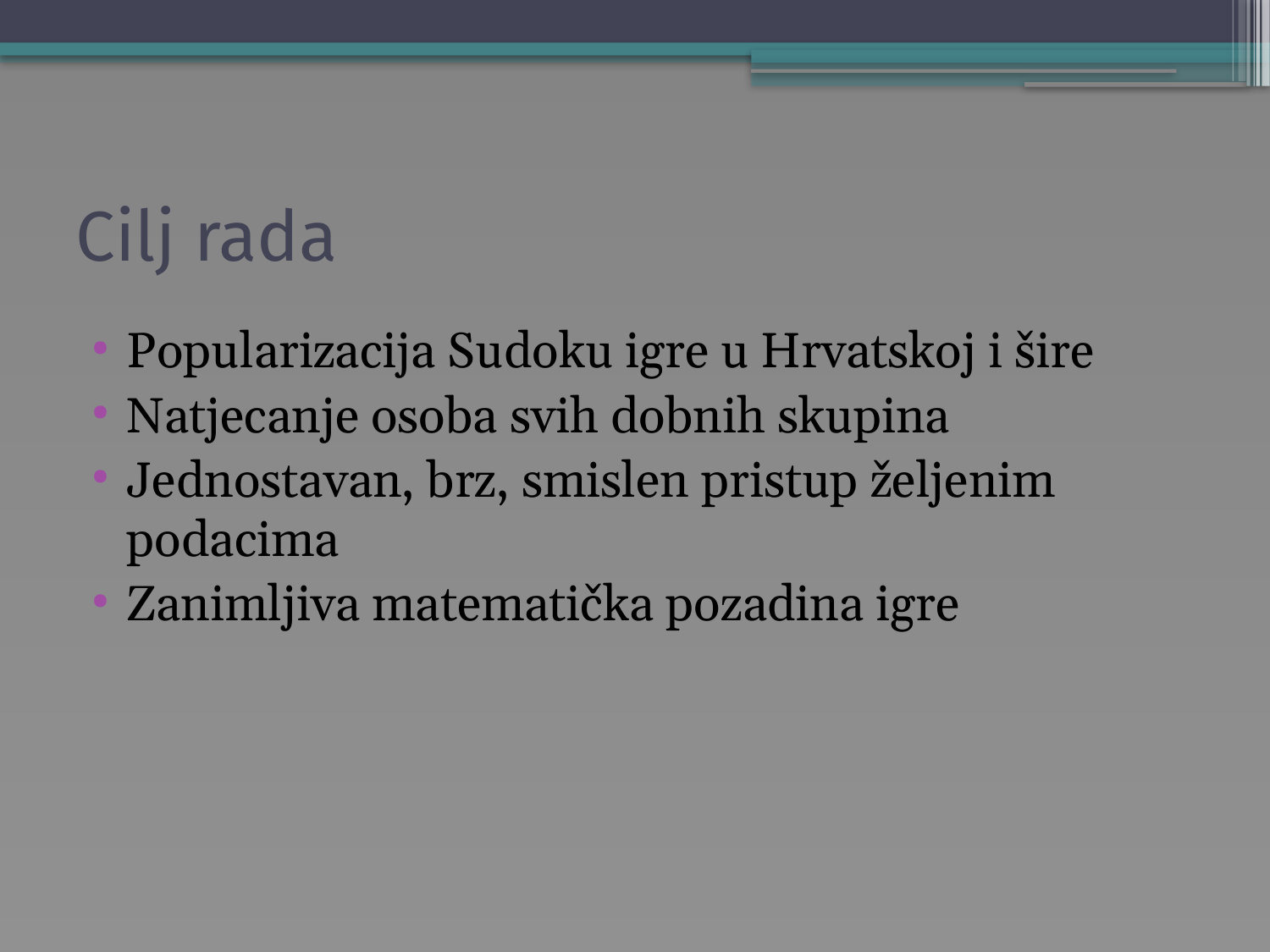

# Cilj rada
Popularizacija Sudoku igre u Hrvatskoj i šire
Natjecanje osoba svih dobnih skupina
Jednostavan, brz, smislen pristup željenim podacima
Zanimljiva matematička pozadina igre